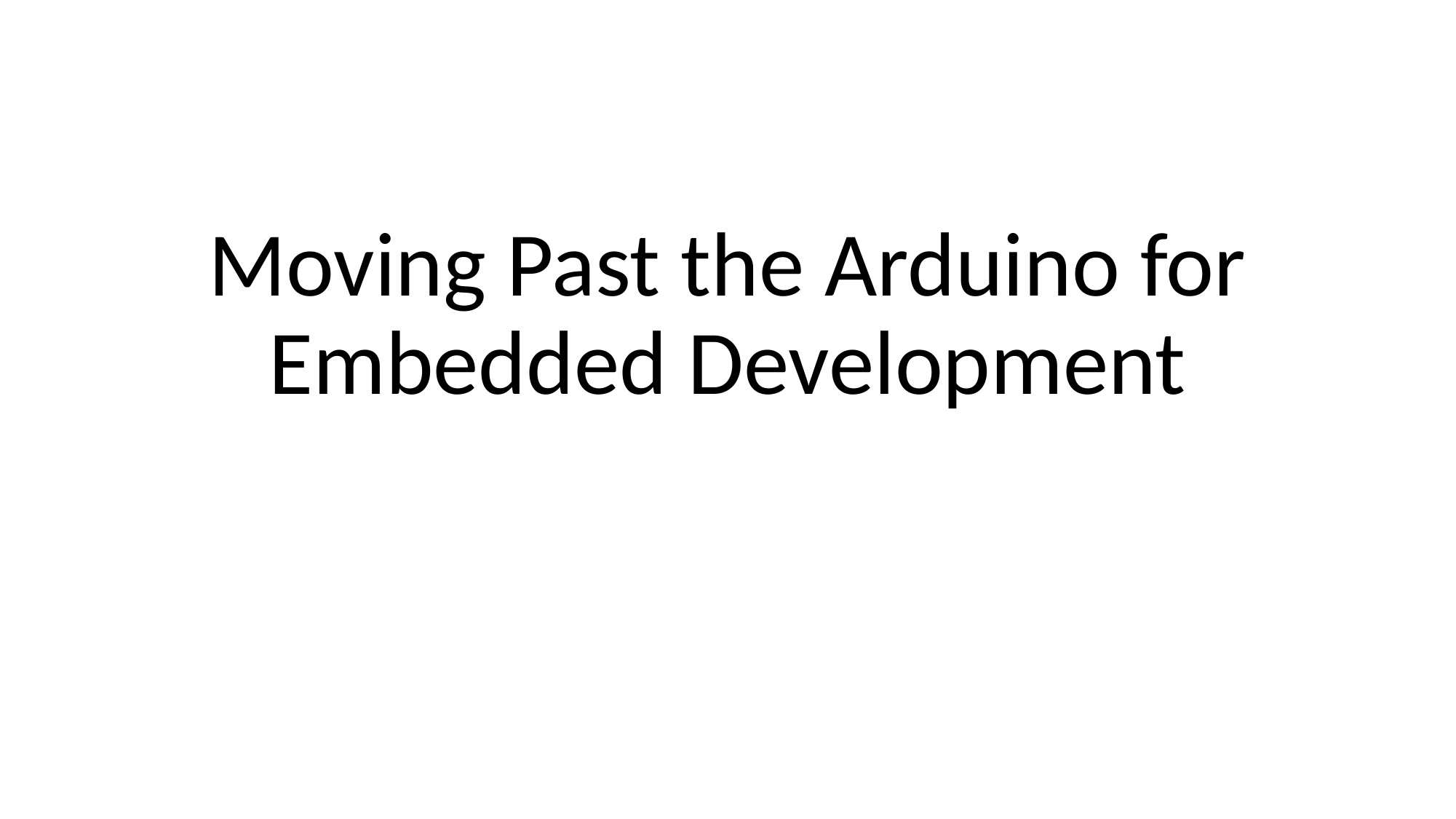

# Moving Past the Arduino for Embedded Development